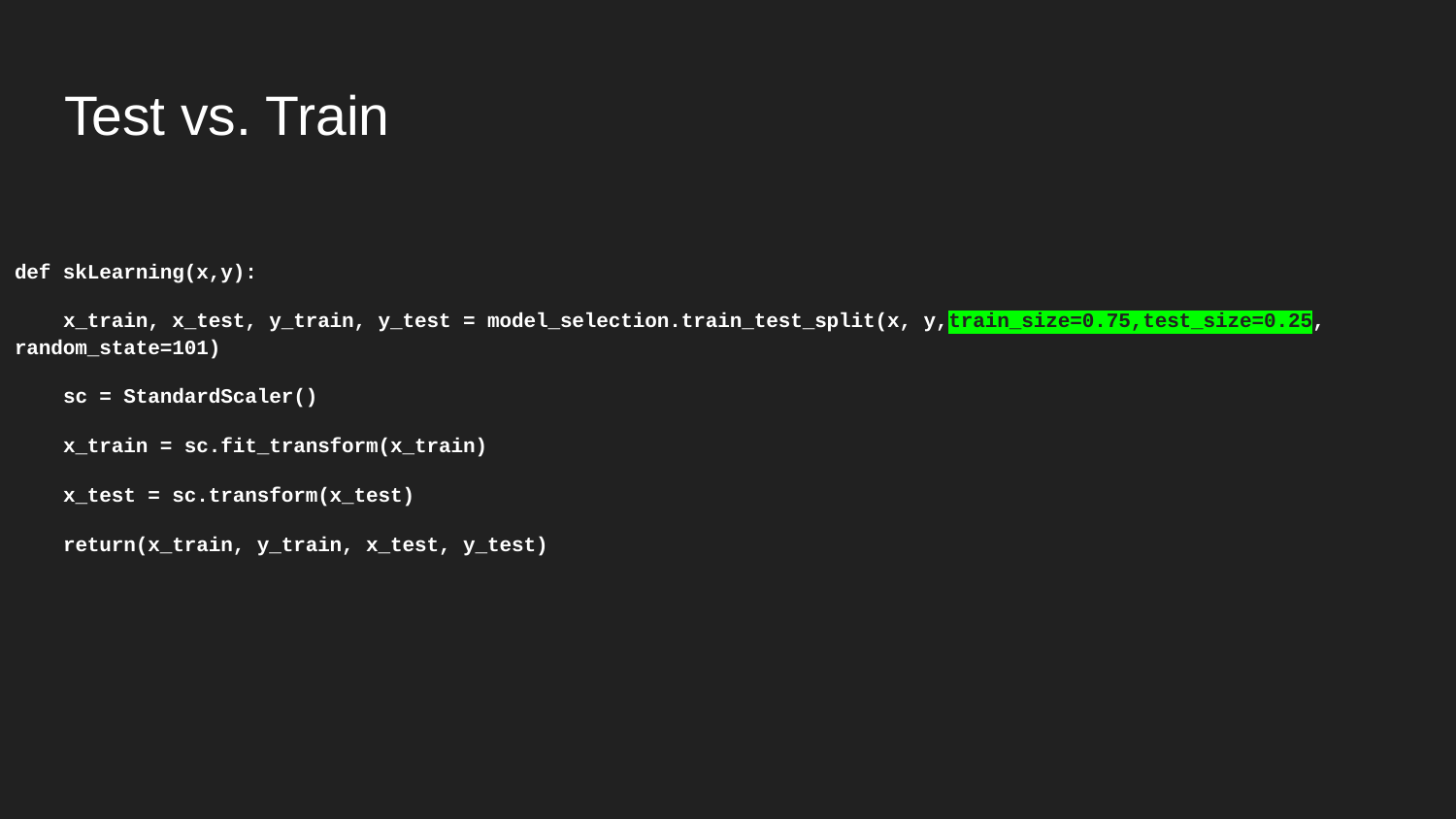

# Test vs. Train
def skLearning(x,y):
    x_train, x_test, y_train, y_test = model_selection.train_test_split(x, y,train_size=0.75,test_size=0.25, random_state=101)
    sc = StandardScaler()
    x_train = sc.fit_transform(x_train)
    x_test = sc.transform(x_test)
    return(x_train, y_train, x_test, y_test)